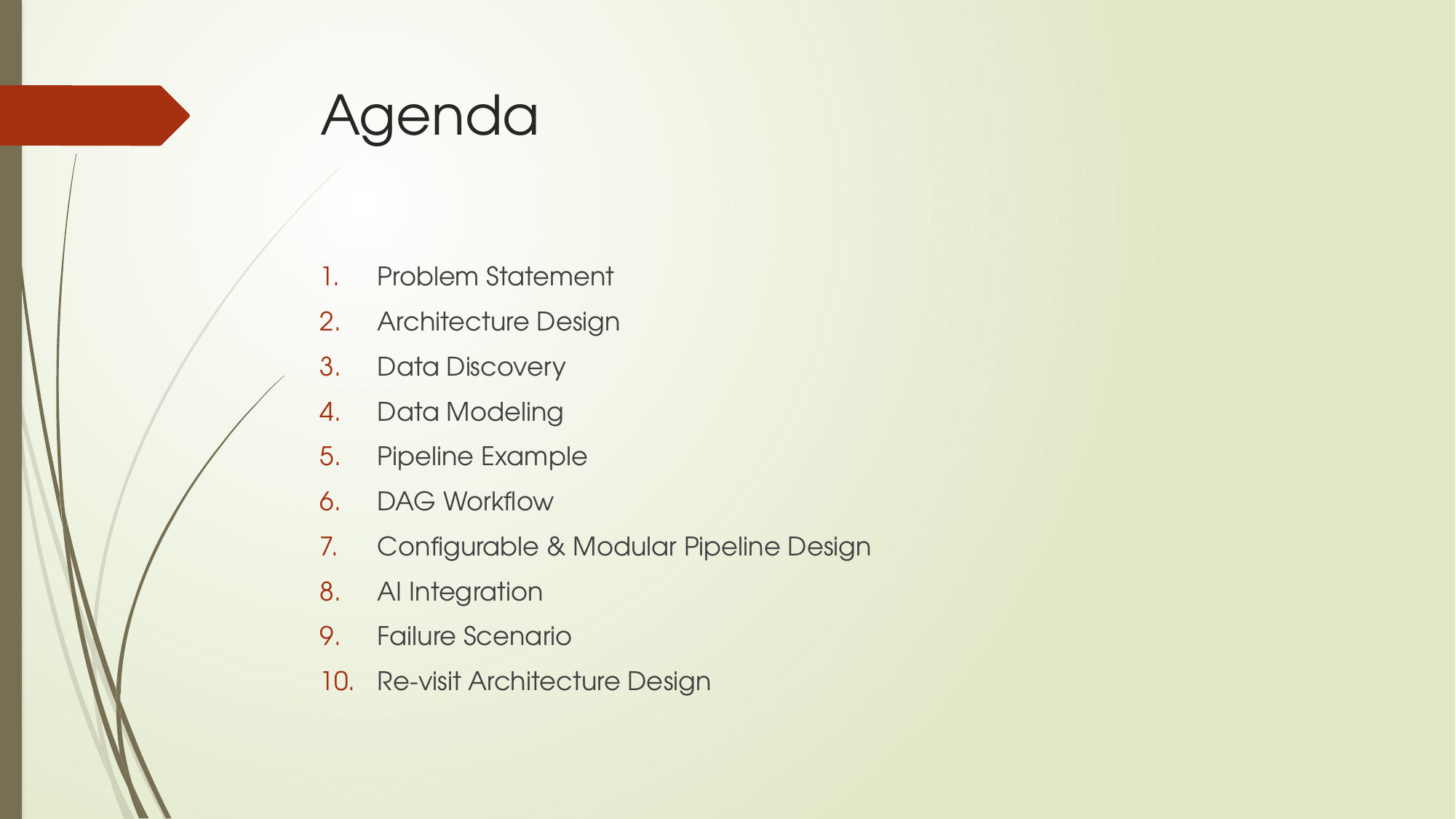

# Agenda
Problem Statement
Architecture Design
Data Discovery
Data Modeling
Pipeline Example
DAG Workflow
Configurable & Modular Pipeline Design
AI Integration
Failure Scenario
Re-visit Architecture Design